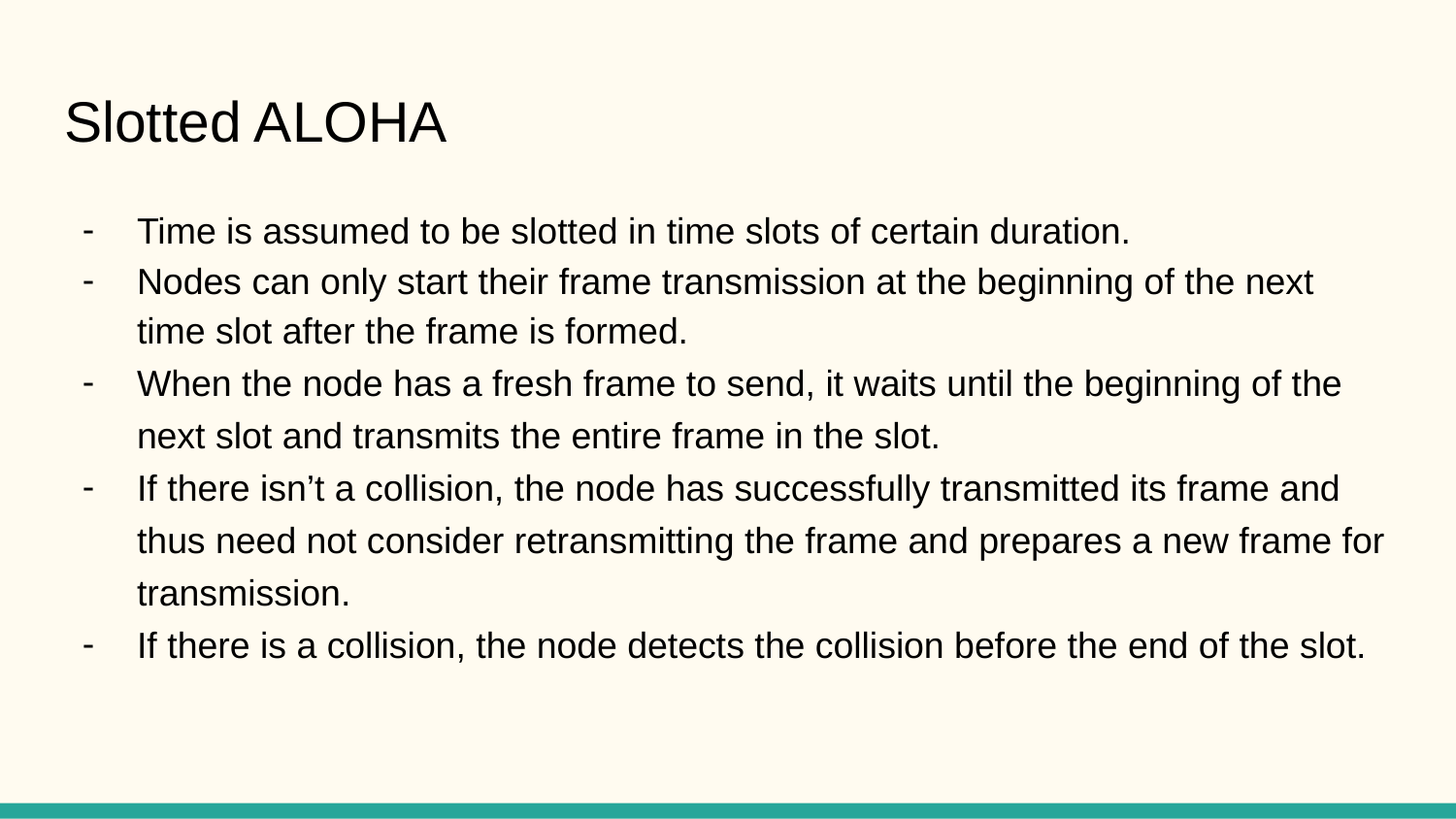

# Slotted ALOHA
Time is assumed to be slotted in time slots of certain duration.
Nodes can only start their frame transmission at the beginning of the next time slot after the frame is formed.
When the node has a fresh frame to send, it waits until the beginning of the next slot and transmits the entire frame in the slot.
If there isn’t a collision, the node has successfully transmitted its frame and thus need not consider retransmitting the frame and prepares a new frame for transmission.
If there is a collision, the node detects the collision before the end of the slot.